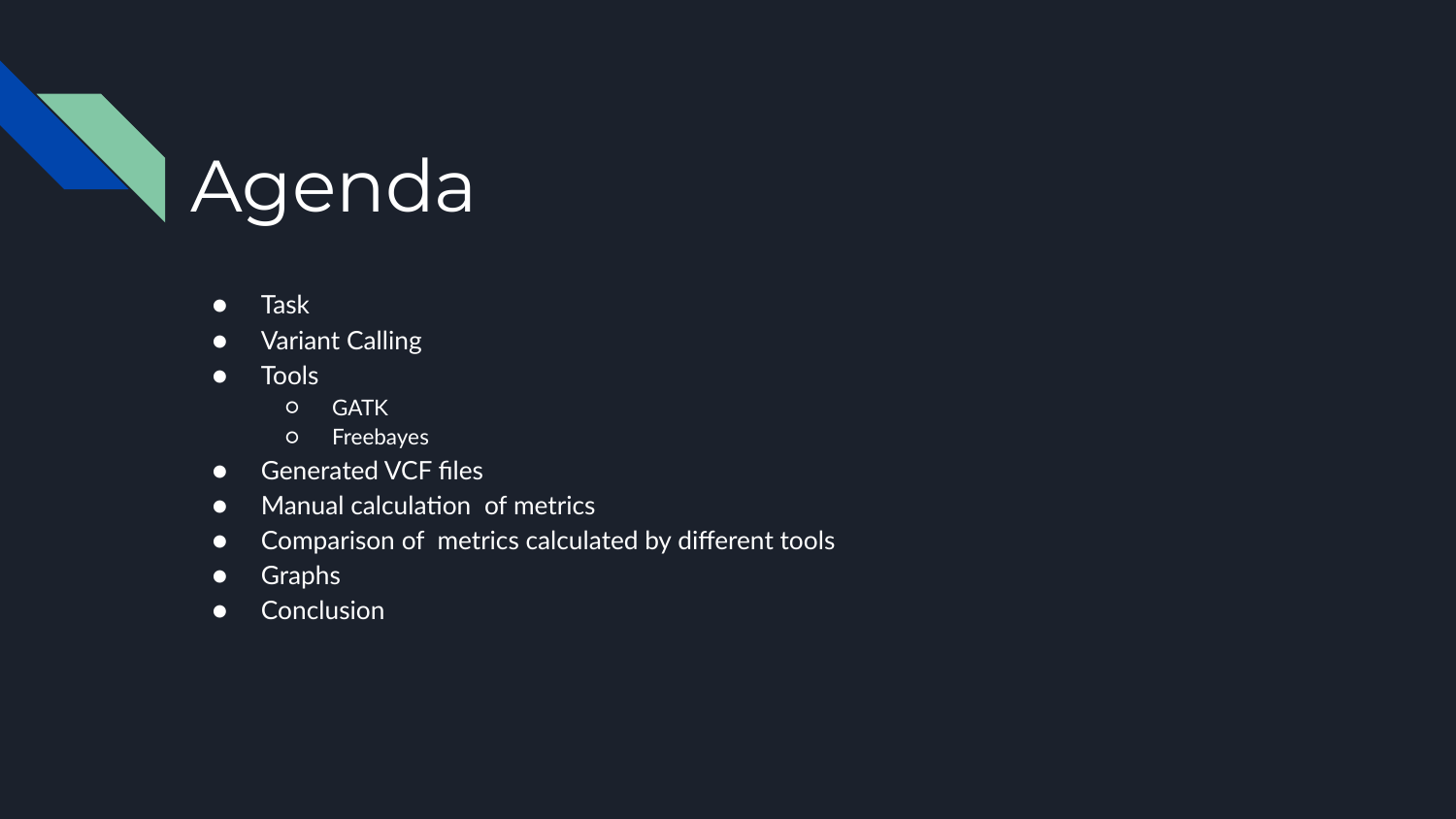

# Agenda
Task
Variant Calling
Tools
GATK
Freebayes
Generated VCF files
Manual calculation  of metrics
Comparison of  metrics calculated by different tools
Graphs
Conclusion